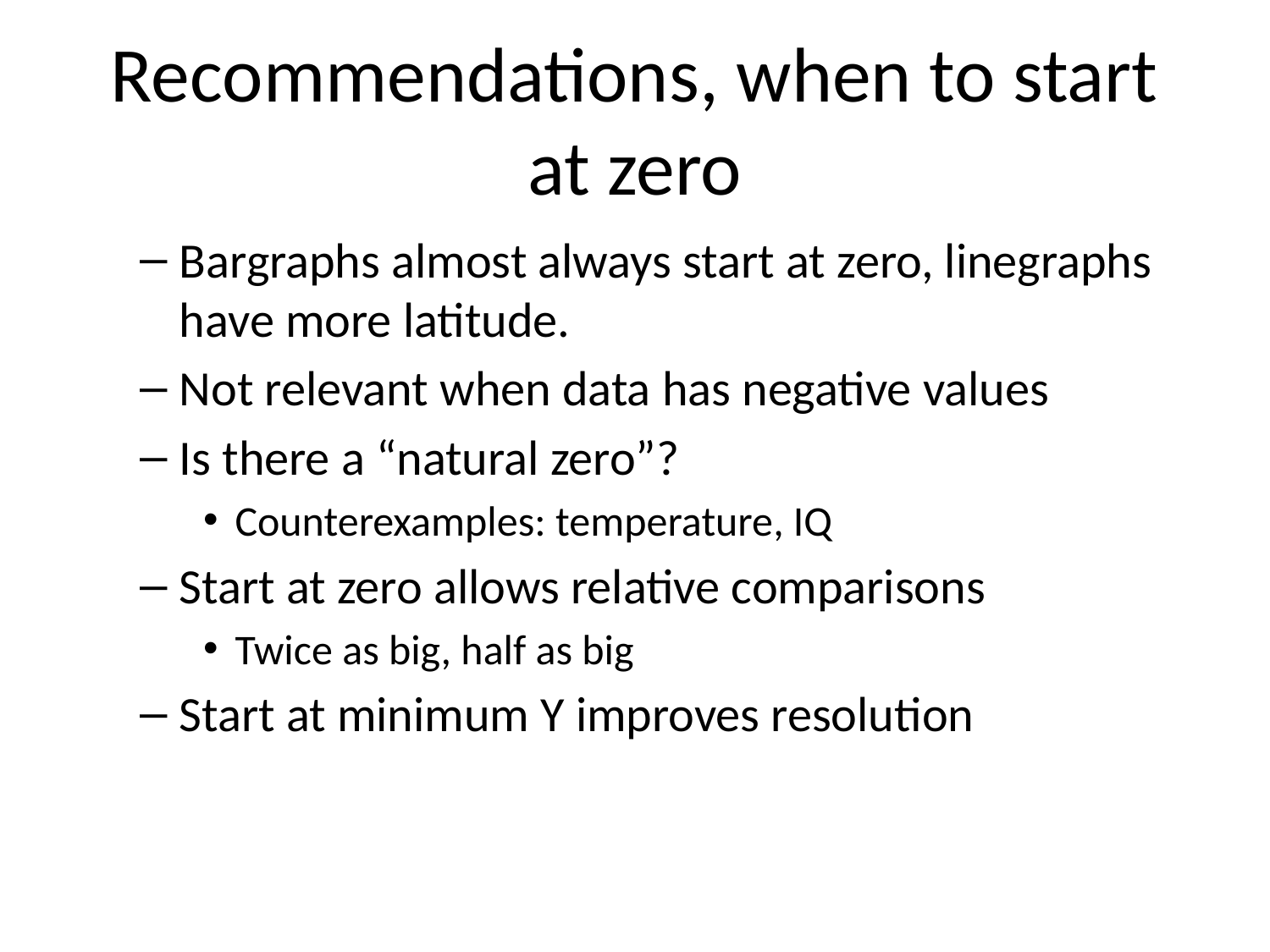

# Recommendations, when to start at zero
Bargraphs almost always start at zero, linegraphs have more latitude.
Not relevant when data has negative values
Is there a “natural zero”?
Counterexamples: temperature, IQ
Start at zero allows relative comparisons
Twice as big, half as big
Start at minimum Y improves resolution